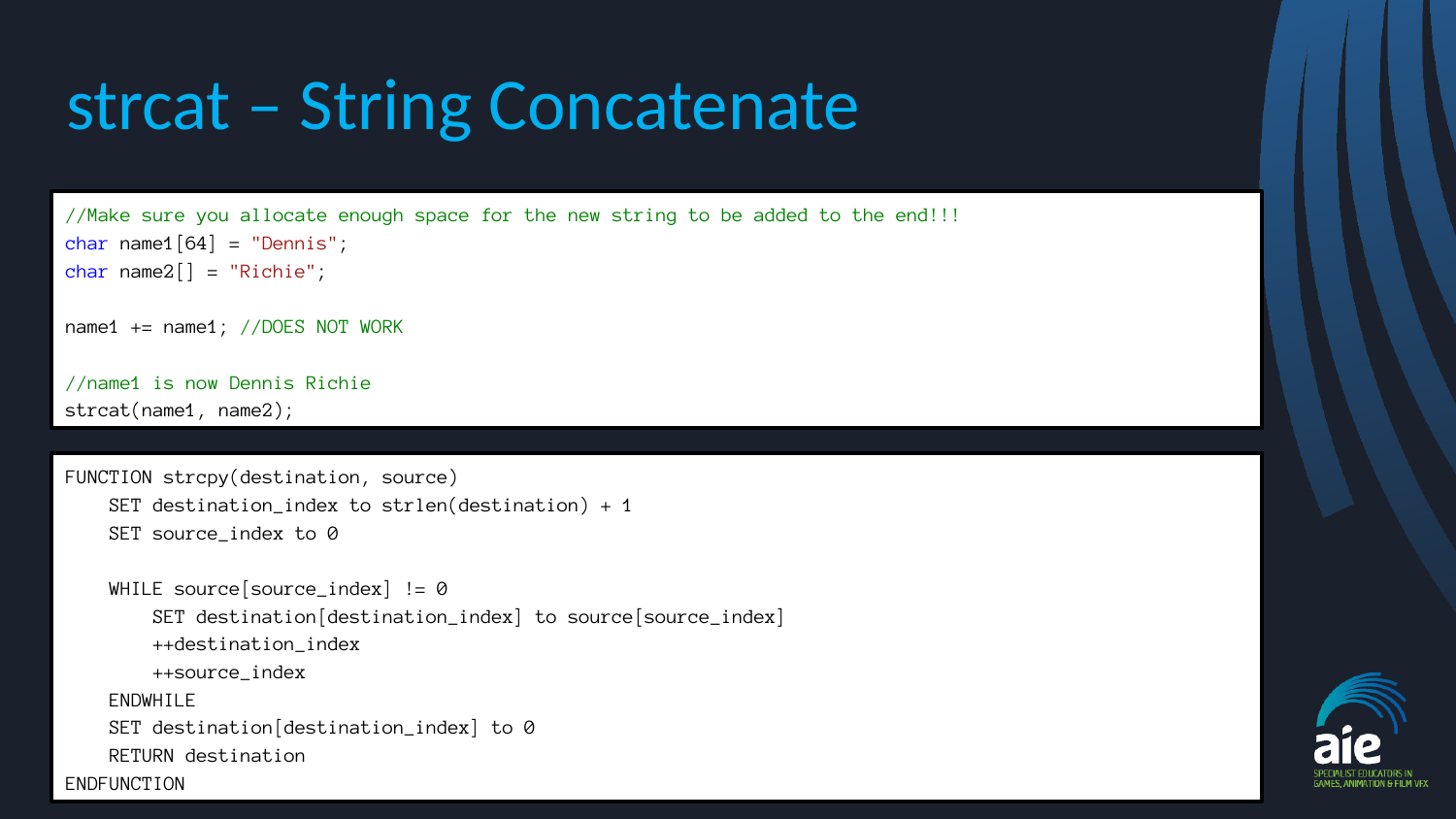

# strcat – String Concatenate

//Make sure you allocate enough space for the new string to be added to the end!!!
char name1[64] = "Dennis";
char name2[] = "Richie";

name1 += name1; //DOES NOT WORK

//name1 is now Dennis Richie
strcat(name1, name2);
FUNCTION strcpy(destination, source)
    SET destination_index to strlen(destination) + 1
    SET source_index to 0
    WHILE source[source_index] != 0
        SET destination[destination_index] to source[source_index]
        ++destination_index
        ++source_index
    ENDWHILE
    SET destination[destination_index] to 0
    RETURN destination
ENDFUNCTION